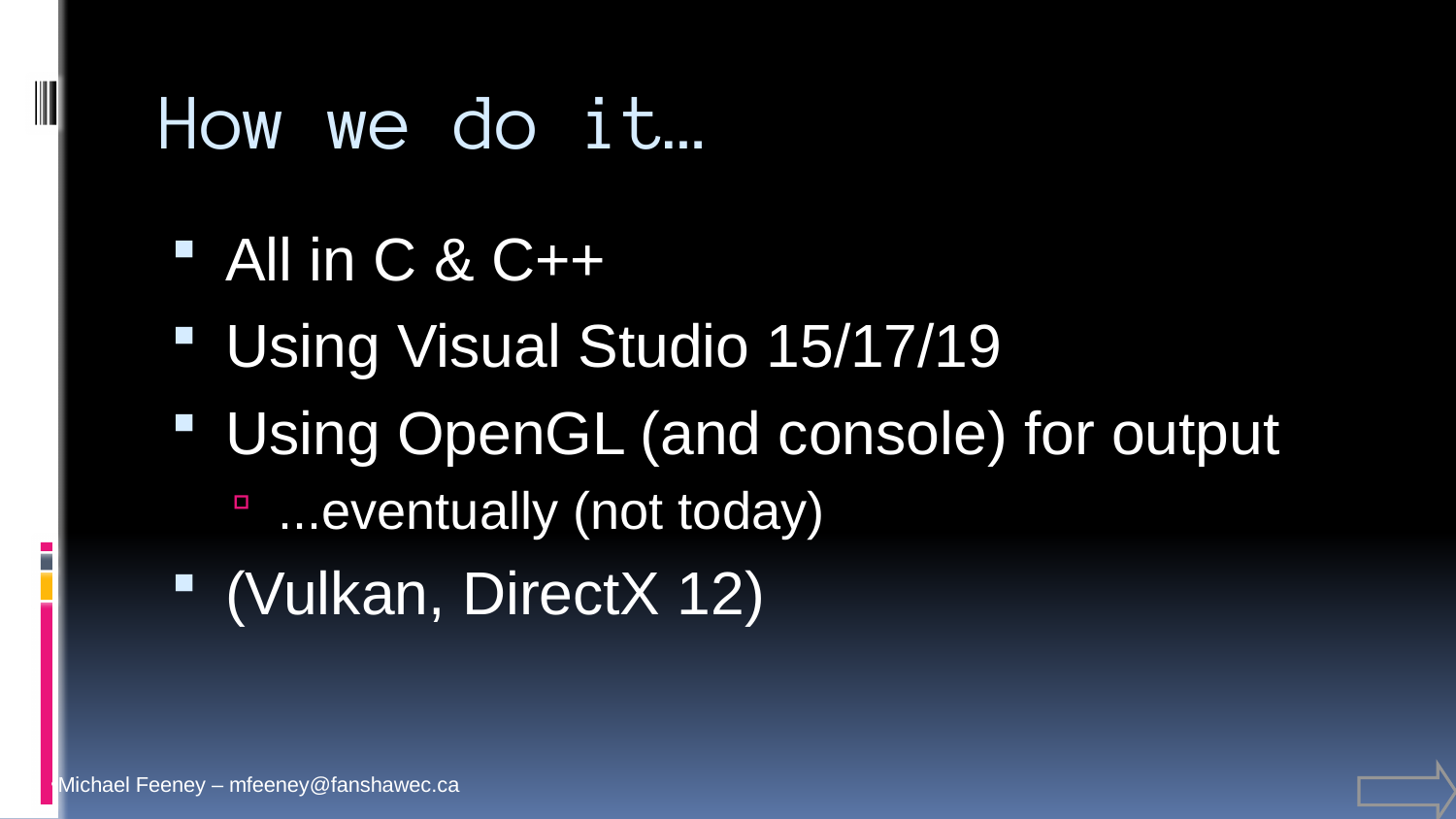

# How we do it…
All in C & C++
Using Visual Studio 15/17/19
Using OpenGL (and console) for output
...eventually (not today)
(Vulkan, DirectX 12)